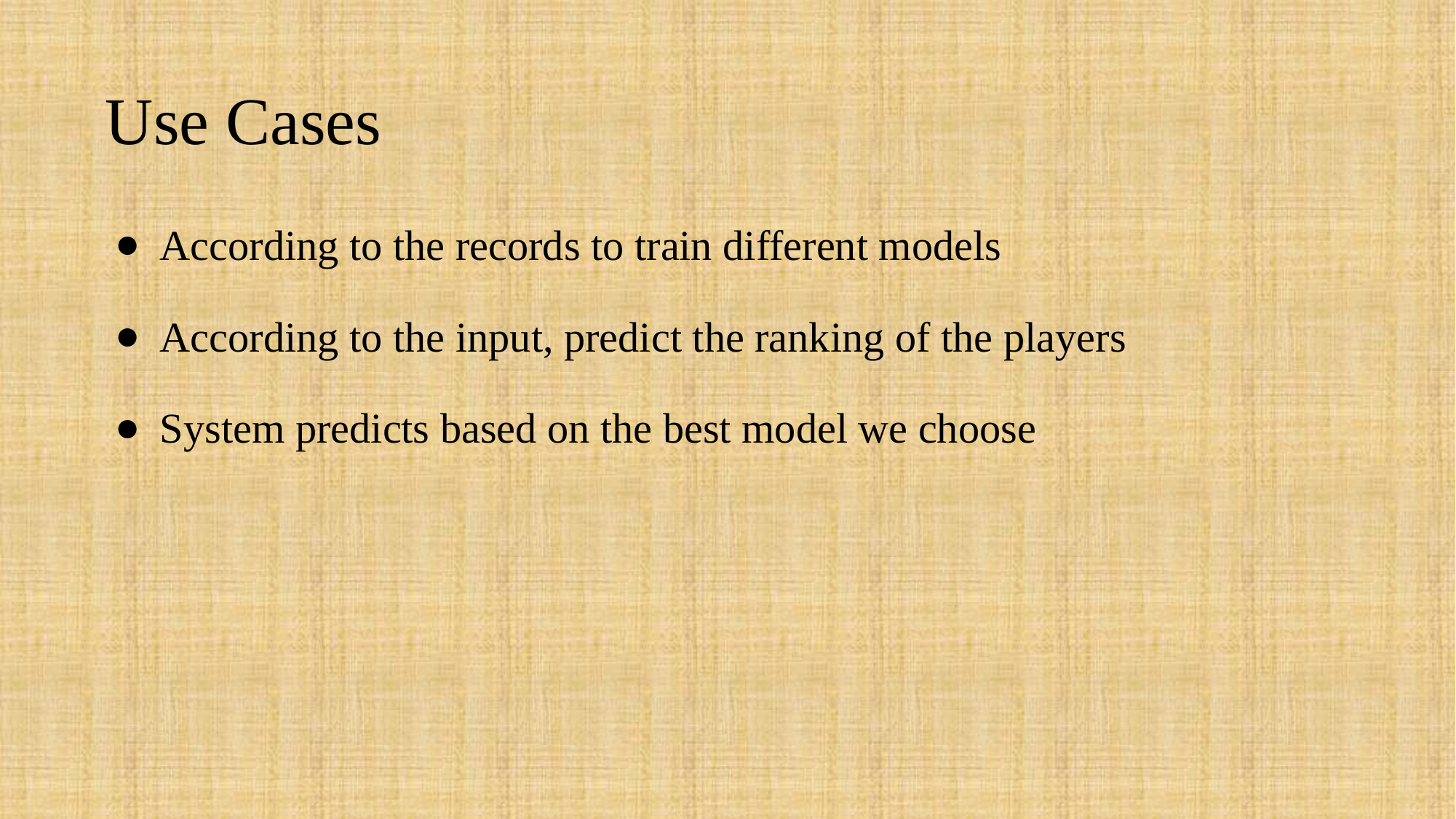

# Use Cases
According to the records to train different models

According to the input, predict the ranking of the players

System predicts based on the best model we choose